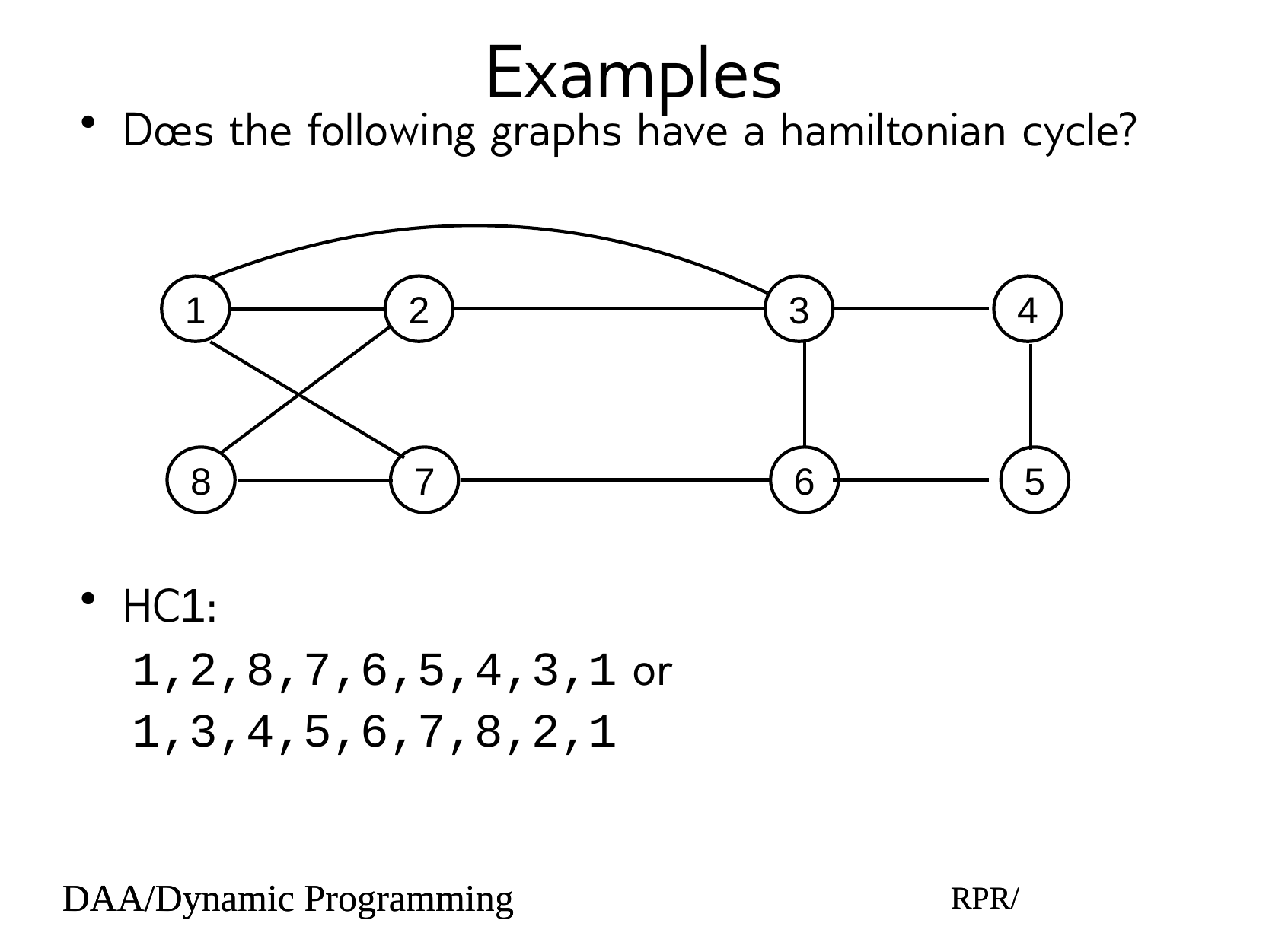

# Examples
Does the following graphs have a hamiltonian cycle?

1
2
3
4

8
7
6
5

HC1:
1,2,8,7,6,5,4,3,1 or
1,3,4,5,6,7,8,2,1
DAA/Dynamic Programming
RPR/
4